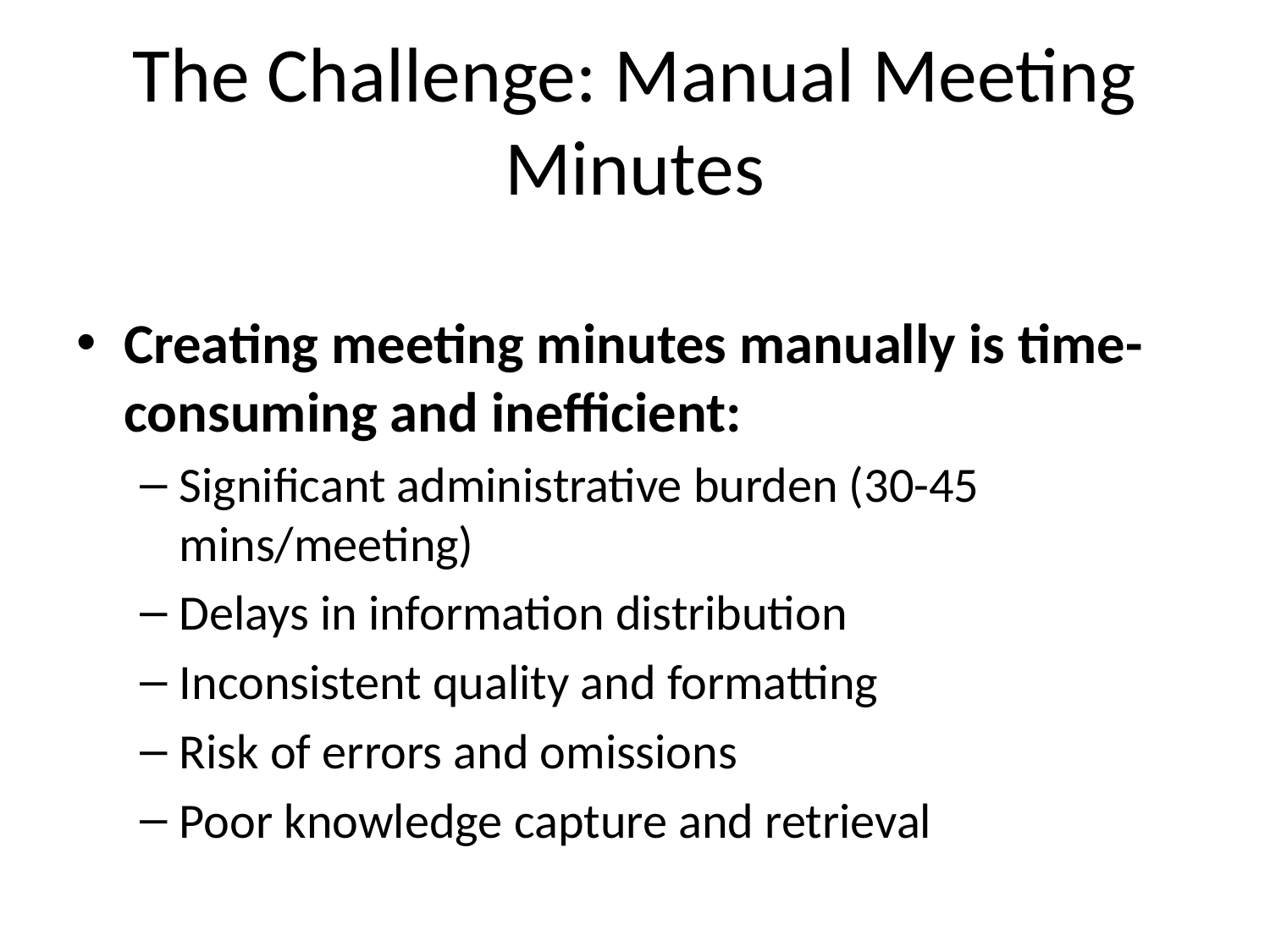

# The Challenge: Manual Meeting Minutes

Creating meeting minutes manually is time-consuming and inefficient:
Significant administrative burden (30-45 mins/meeting)
Delays in information distribution
Inconsistent quality and formatting
Risk of errors and omissions
Poor knowledge capture and retrieval